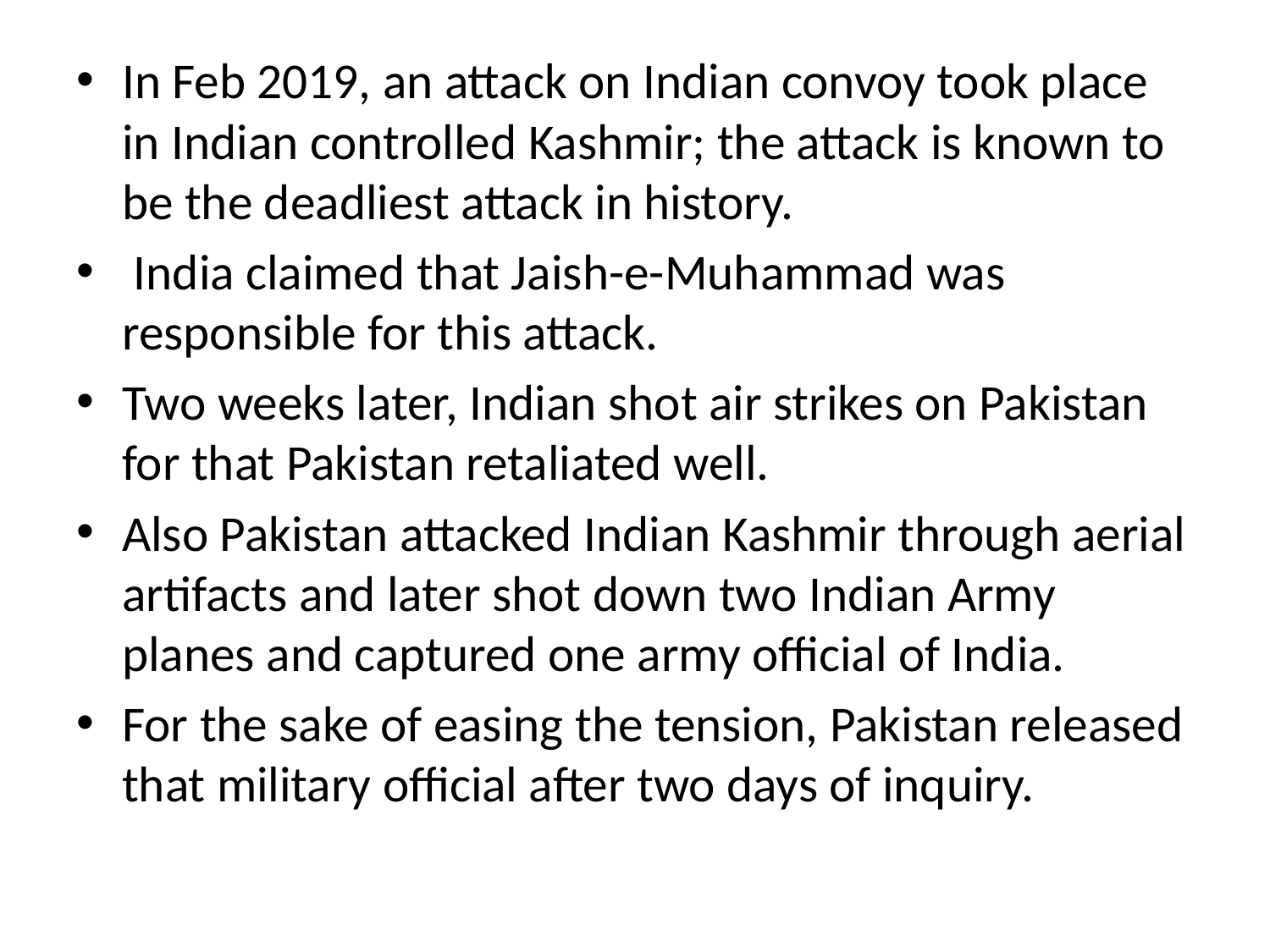

In Feb 2019, an attack on Indian convoy took place in Indian controlled Kashmir; the attack is known to be the deadliest attack in history.
 India claimed that Jaish-e-Muhammad was responsible for this attack.
Two weeks later, Indian shot air strikes on Pakistan for that Pakistan retaliated well.
Also Pakistan attacked Indian Kashmir through aerial artifacts and later shot down two Indian Army planes and captured one army official of India.
For the sake of easing the tension, Pakistan released that military official after two days of inquiry.